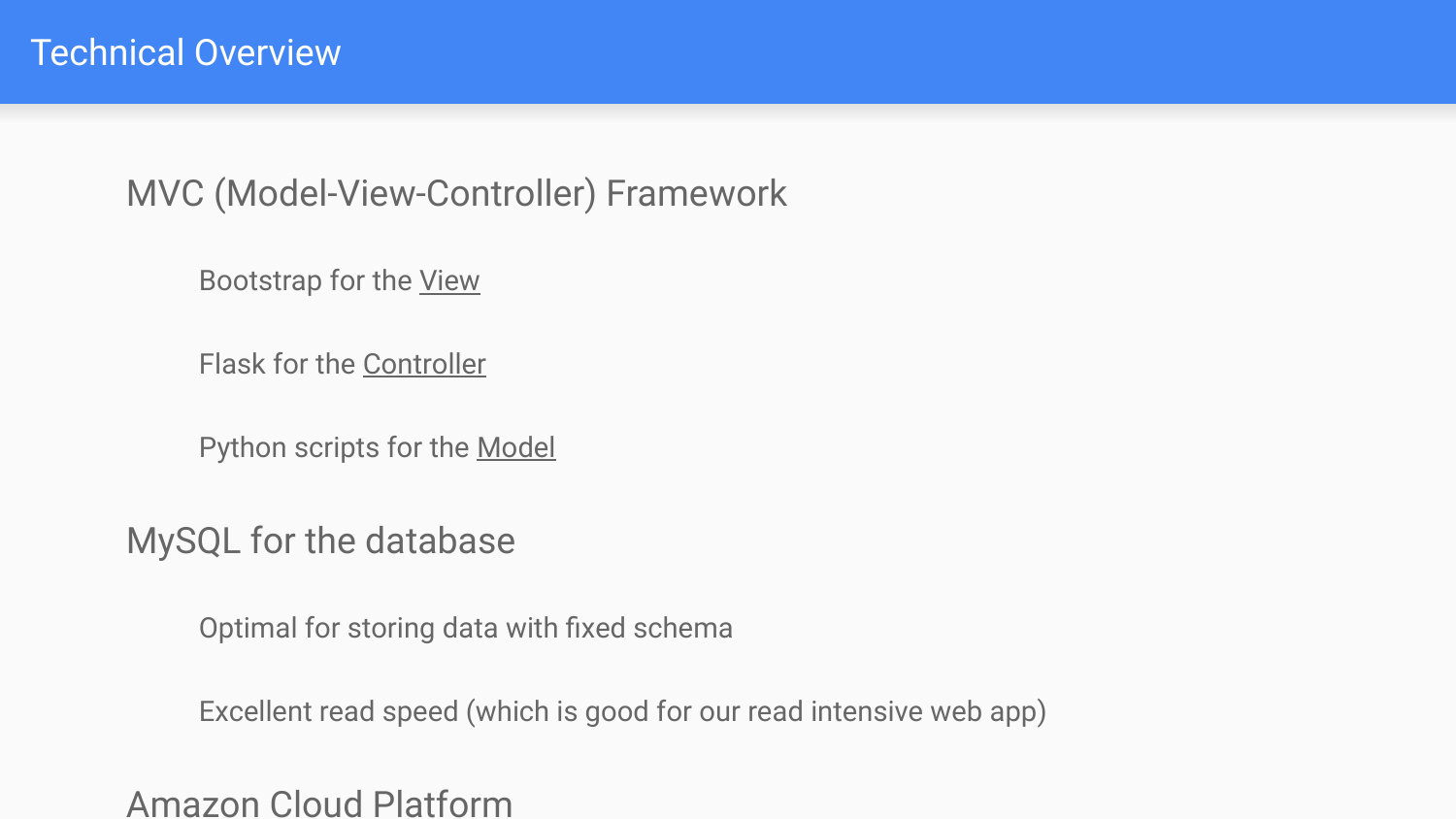

# Technical Overview
MVC (Model-View-Controller) Framework
Bootstrap for the View
Flask for the Controller
Python scripts for the Model
MySQL for the database
Optimal for storing data with fixed schema
Excellent read speed (which is good for our read intensive web app)
Amazon Cloud Platform
Our web server is hosted on AWS EC2 instance and global accessible
The data source is provided by Amazon via S3, in JSON and XML form.